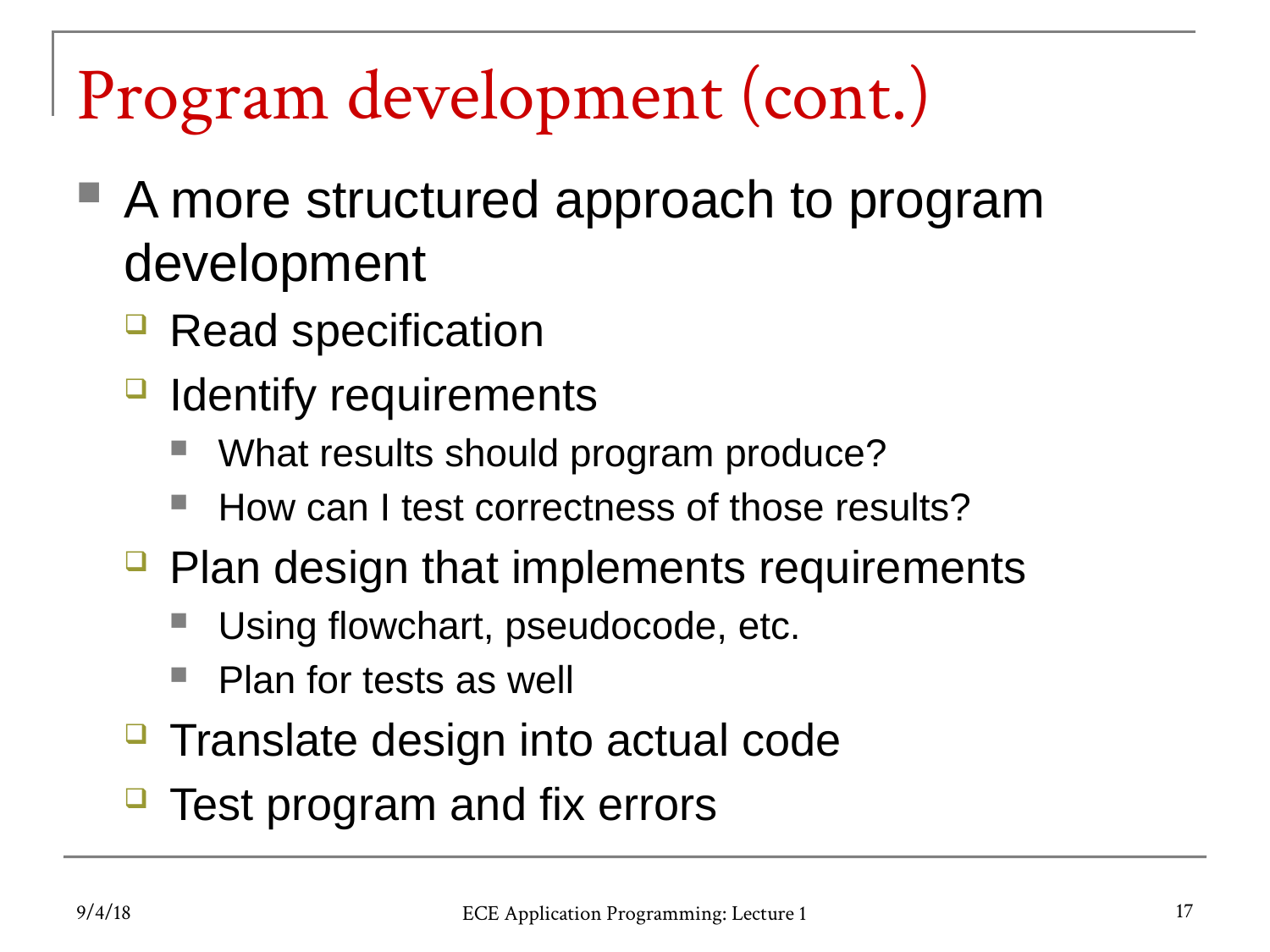

# Program development (cont.)
A more structured approach to program development
Read specification
Identify requirements
What results should program produce?
How can I test correctness of those results?
Plan design that implements requirements
Using flowchart, pseudocode, etc.
Plan for tests as well
Translate design into actual code
Test program and fix errors
9/4/18
17
ECE Application Programming: Lecture 1